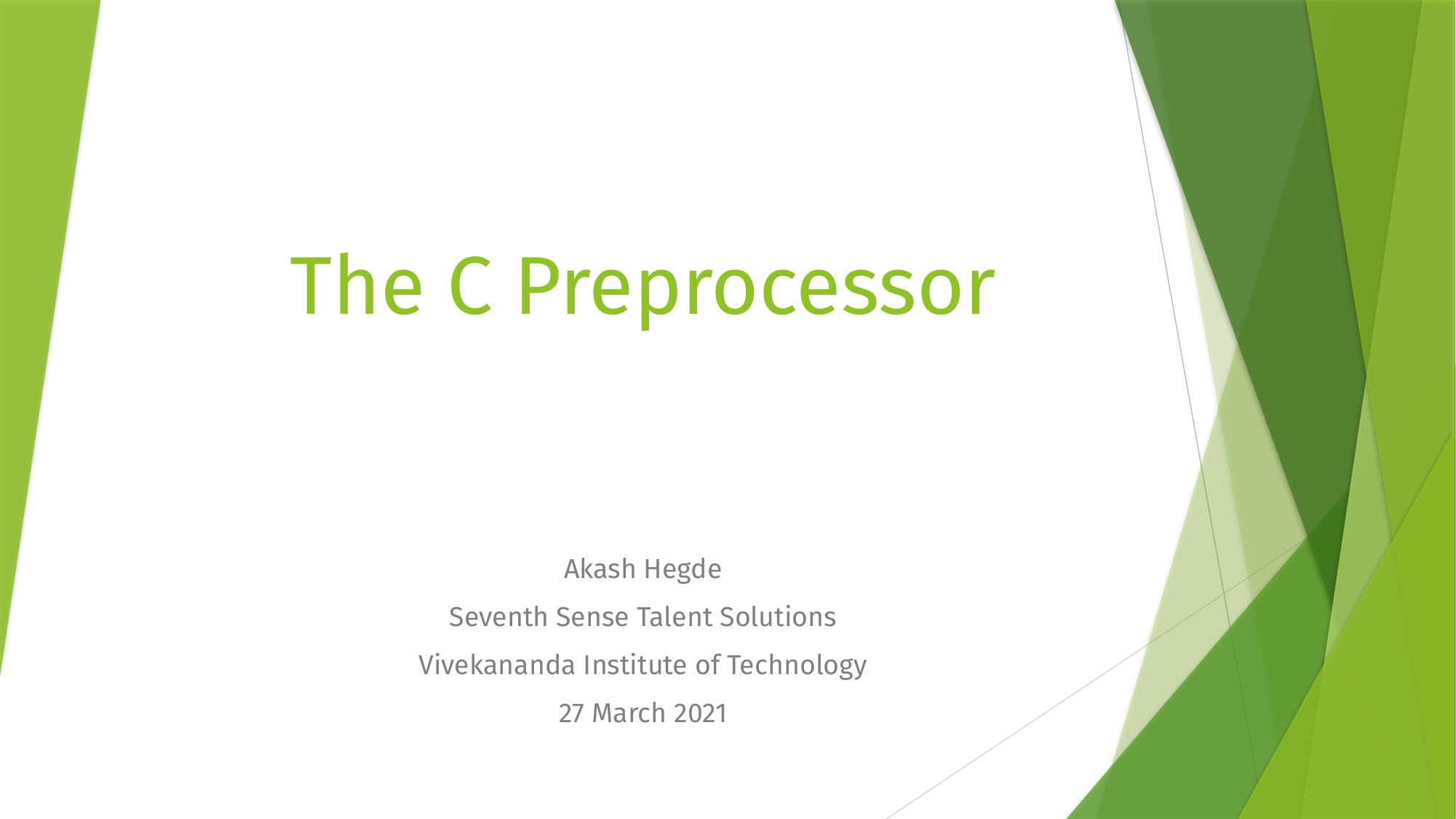

# The C Preprocessor
Akash Hegde
Seventh Sense Talent Solutions
Vivekananda Institute of Technology
27 March 2021